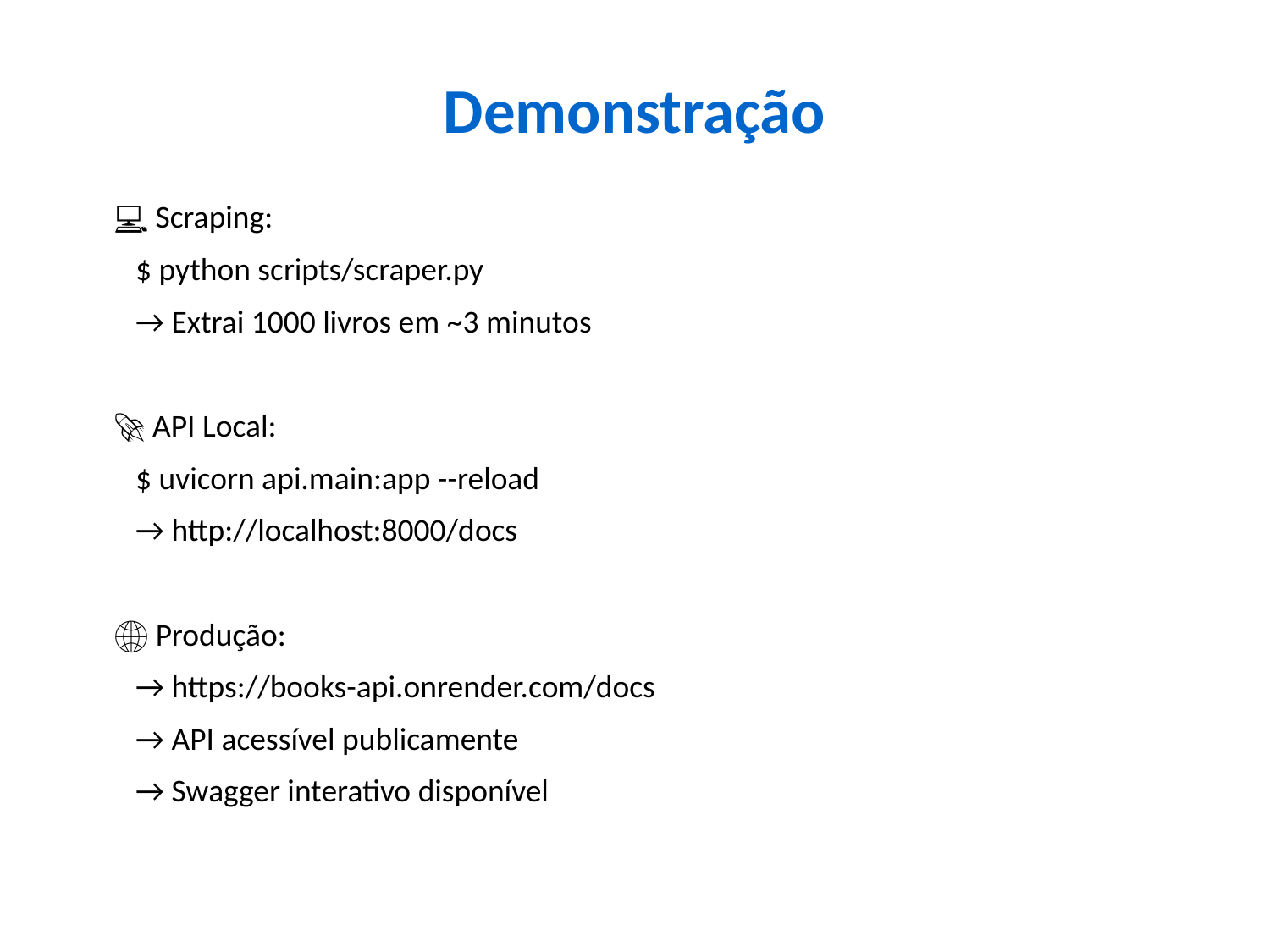

Demonstração
💻 Scraping:
   $ python scripts/scraper.py
   → Extrai 1000 livros em ~3 minutos

🚀 API Local:
   $ uvicorn api.main:app --reload
   → http://localhost:8000/docs

🌐 Produção:
   → https://books-api.onrender.com/docs
   → API acessível publicamente
   → Swagger interativo disponível